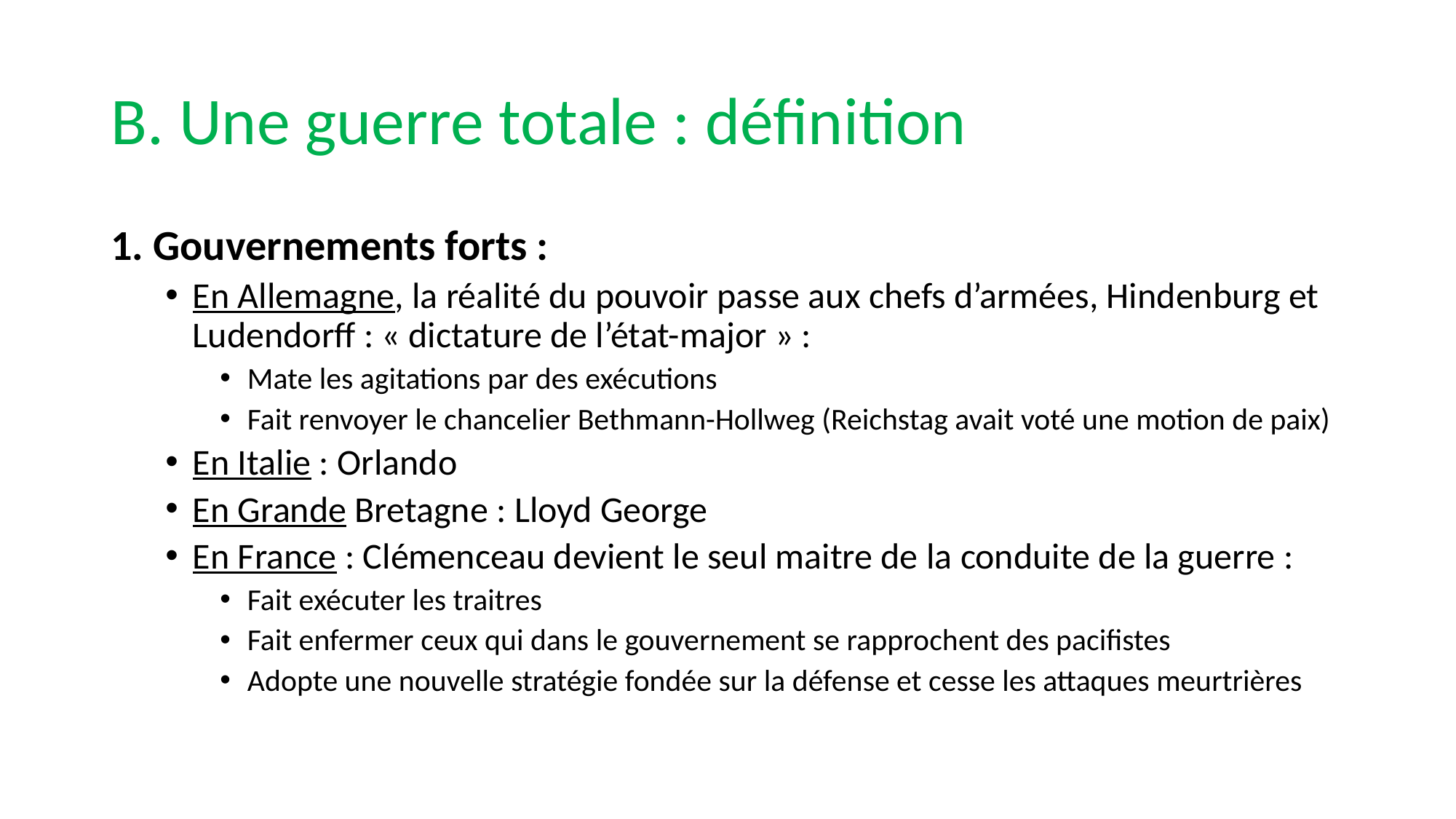

# B. Une guerre totale : définition
1. Gouvernements forts :
En Allemagne, la réalité du pouvoir passe aux chefs d’armées, Hindenburg et Ludendorff : « dictature de l’état-major » :
Mate les agitations par des exécutions
Fait renvoyer le chancelier Bethmann-Hollweg (Reichstag avait voté une motion de paix)
En Italie : Orlando
En Grande Bretagne : Lloyd George
En France : Clémenceau devient le seul maitre de la conduite de la guerre :
Fait exécuter les traitres
Fait enfermer ceux qui dans le gouvernement se rapprochent des pacifistes
Adopte une nouvelle stratégie fondée sur la défense et cesse les attaques meurtrières